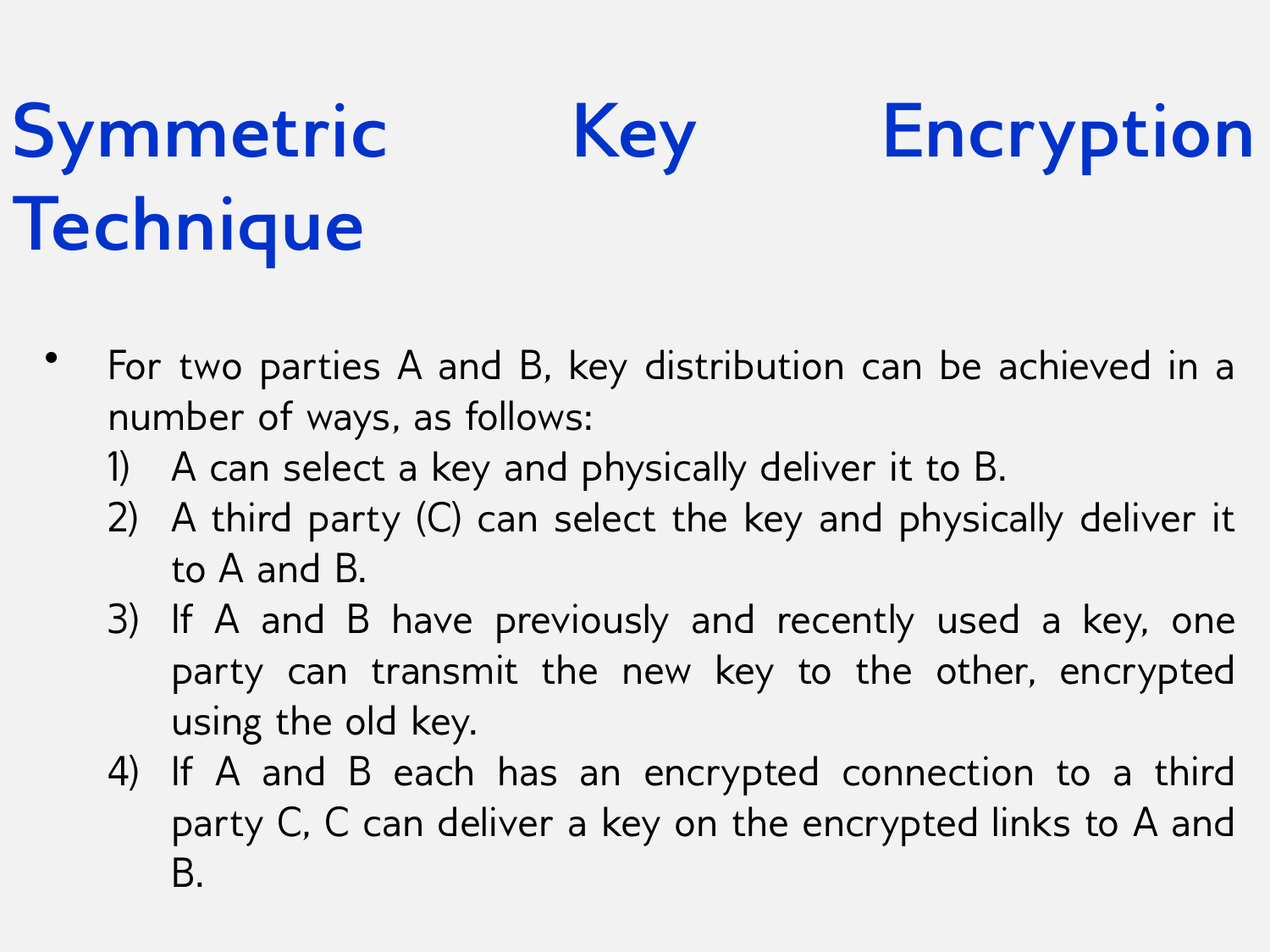

Symmetric Key Encryption Technique
For two parties A and B, key distribution can be achieved in a number of ways, as follows:
A can select a key and physically deliver it to B.
A third party (C) can select the key and physically deliver it to A and B.
If A and B have previously and recently used a key, one party can transmit the new key to the other, encrypted using the old key.
If A and B each has an encrypted connection to a third party C, C can deliver a key on the encrypted links to A and B.